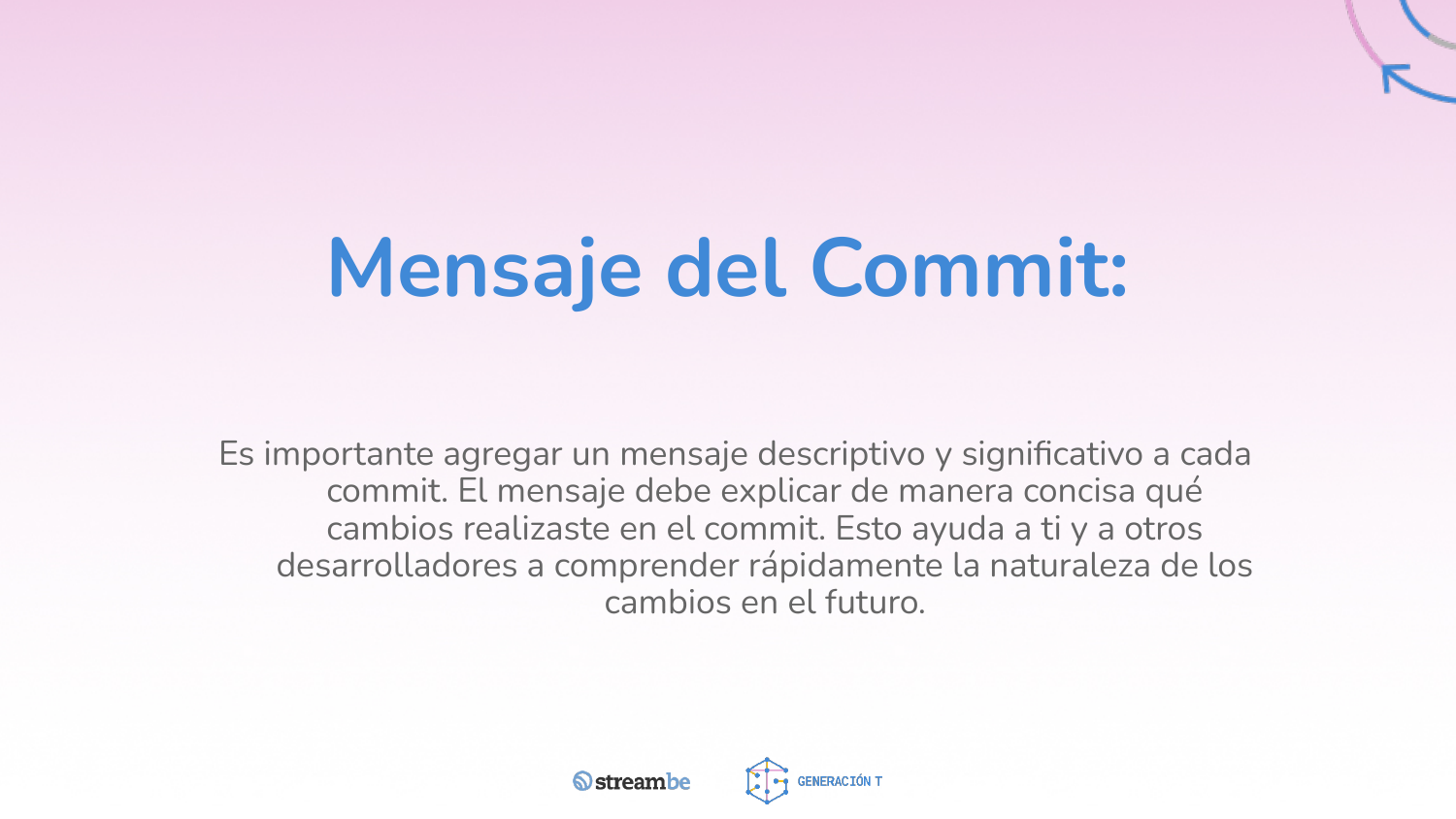

# Mensaje del Commit:
Es importante agregar un mensaje descriptivo y significativo a cada commit. El mensaje debe explicar de manera concisa qué cambios realizaste en el commit. Esto ayuda a ti y a otros desarrolladores a comprender rápidamente la naturaleza de los cambios en el futuro.